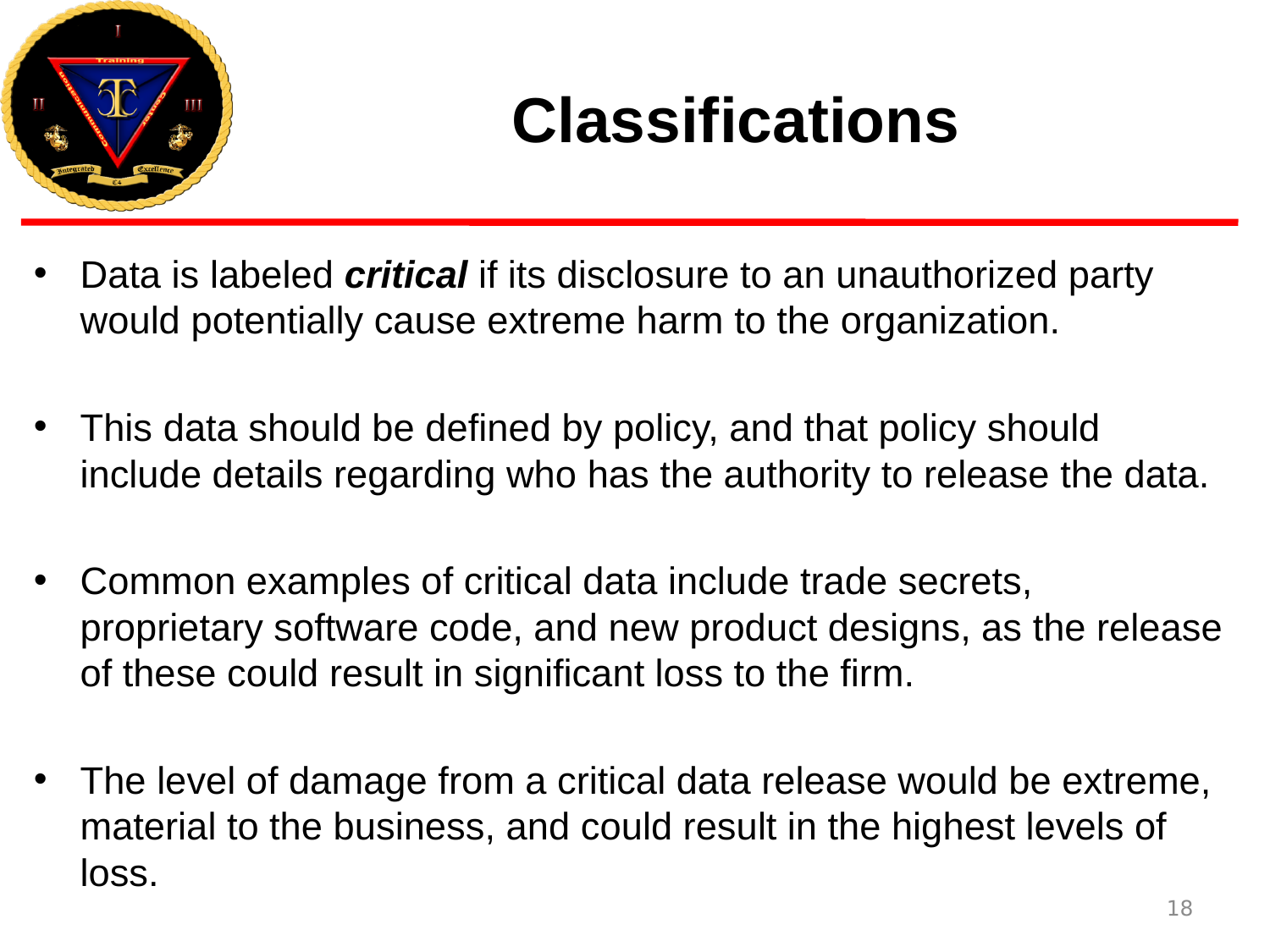

# Classifications
Data is labeled critical if its disclosure to an unauthorized party would potentially cause extreme harm to the organization.

This data should be defined by policy, and that policy should include details regarding who has the authority to release the data.

Common examples of critical data include trade secrets, proprietary software code, and new product designs, as the release of these could result in significant loss to the firm.

The level of damage from a critical data release would be extreme, material to the business, and could result in the highest levels of loss.
18